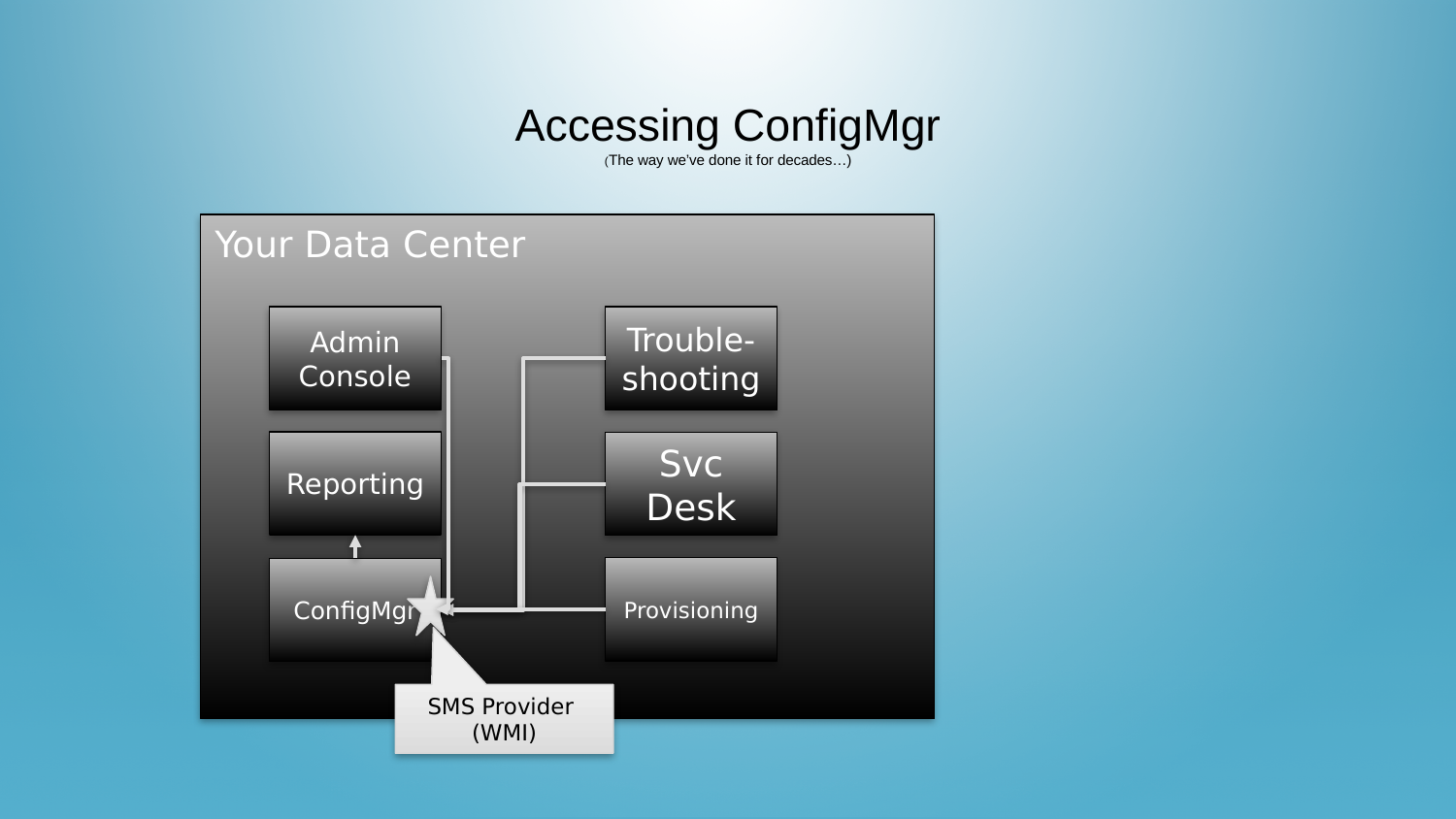

Accessing ConfigMgr
(The way we’ve done it for decades…)
Your Data Center
Admin Console
Trouble-shooting
Reporting
Svc Desk
Provisioning
ConfigMgr

SMS Provider  (WMI)